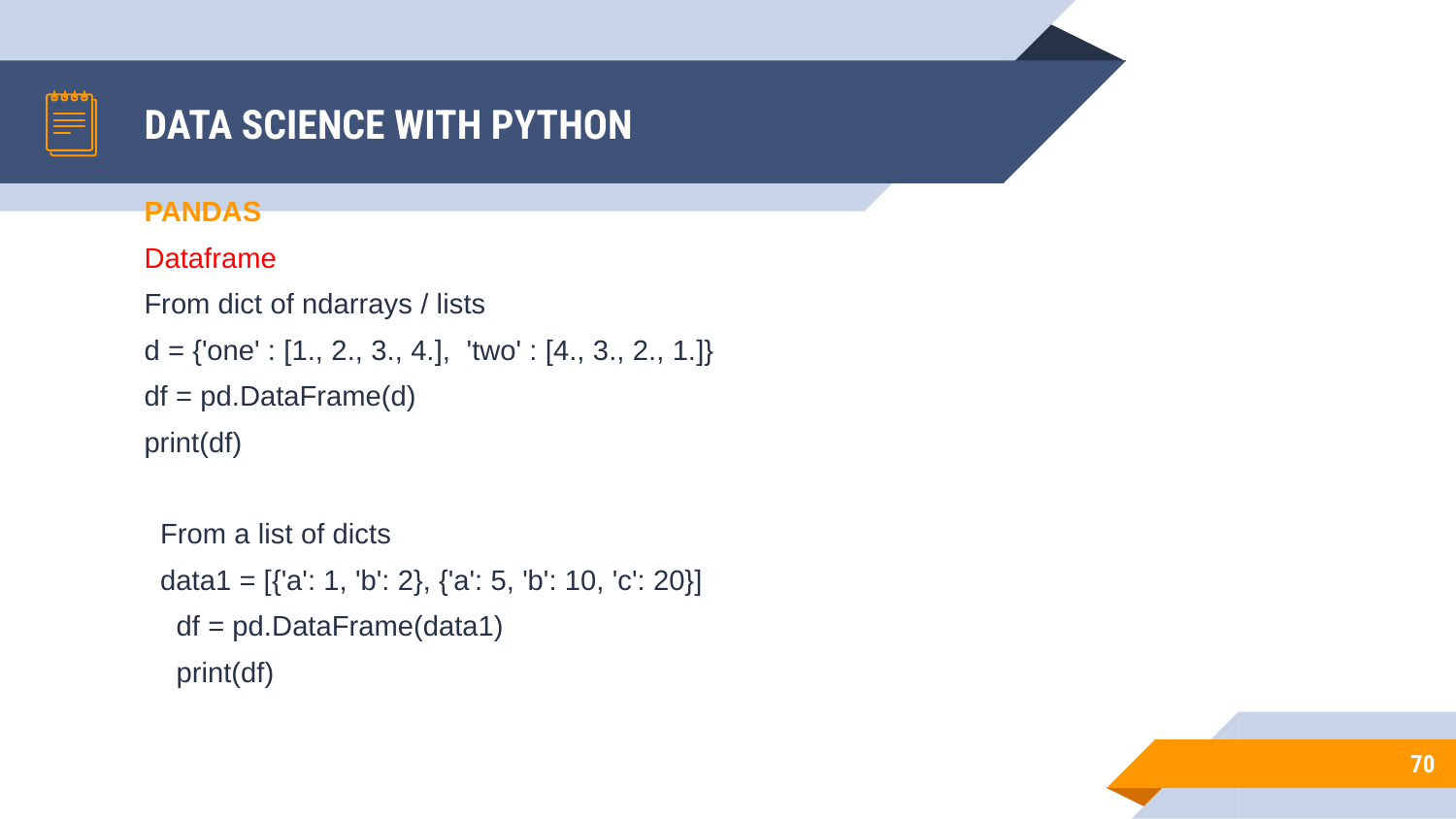

# DATA SCIENCE WITH PYTHON

PANDAS
Dataframe
From dict of ndarrays / lists
d = {'one' : [1., 2., 3., 4.],  'two' : [4., 3., 2., 1.]}
df = pd.DataFrame(d)
print(df)

From a list of dicts
data1 = [{'a': 1, 'b': 2}, {'a': 5, 'b': 10, 'c': 20}]
    df = pd.DataFrame(data1)
    print(df)

70